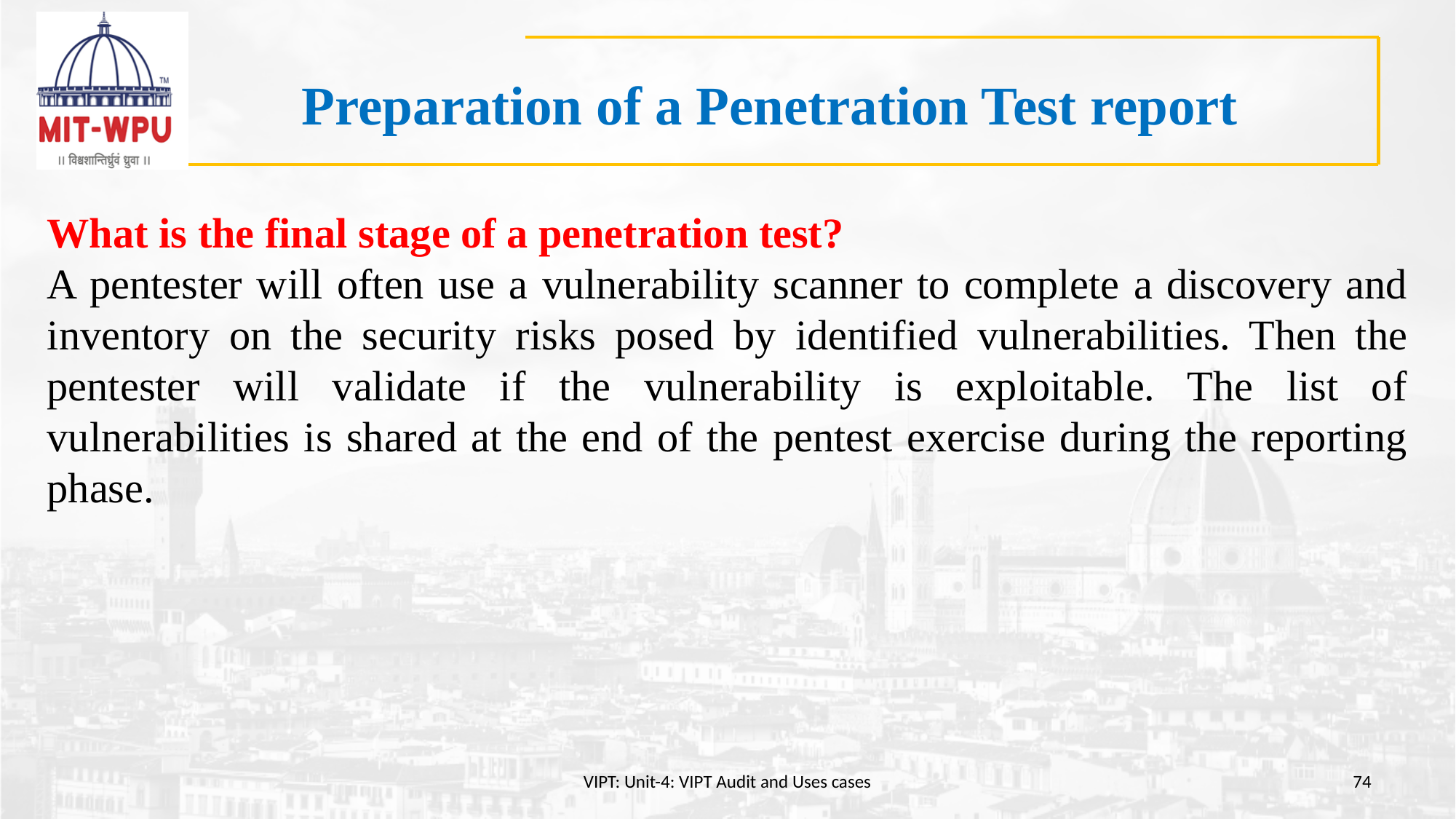

# Preparation of a Penetration Test report
What is the final stage of a penetration test?
A pentester will often use a vulnerability scanner to complete a discovery and inventory on the security risks posed by identified vulnerabilities. Then the pentester will validate if the vulnerability is exploitable. The list of vulnerabilities is shared at the end of the pentest exercise during the reporting phase.
VIPT: Unit-4: VIPT Audit and Uses cases
74